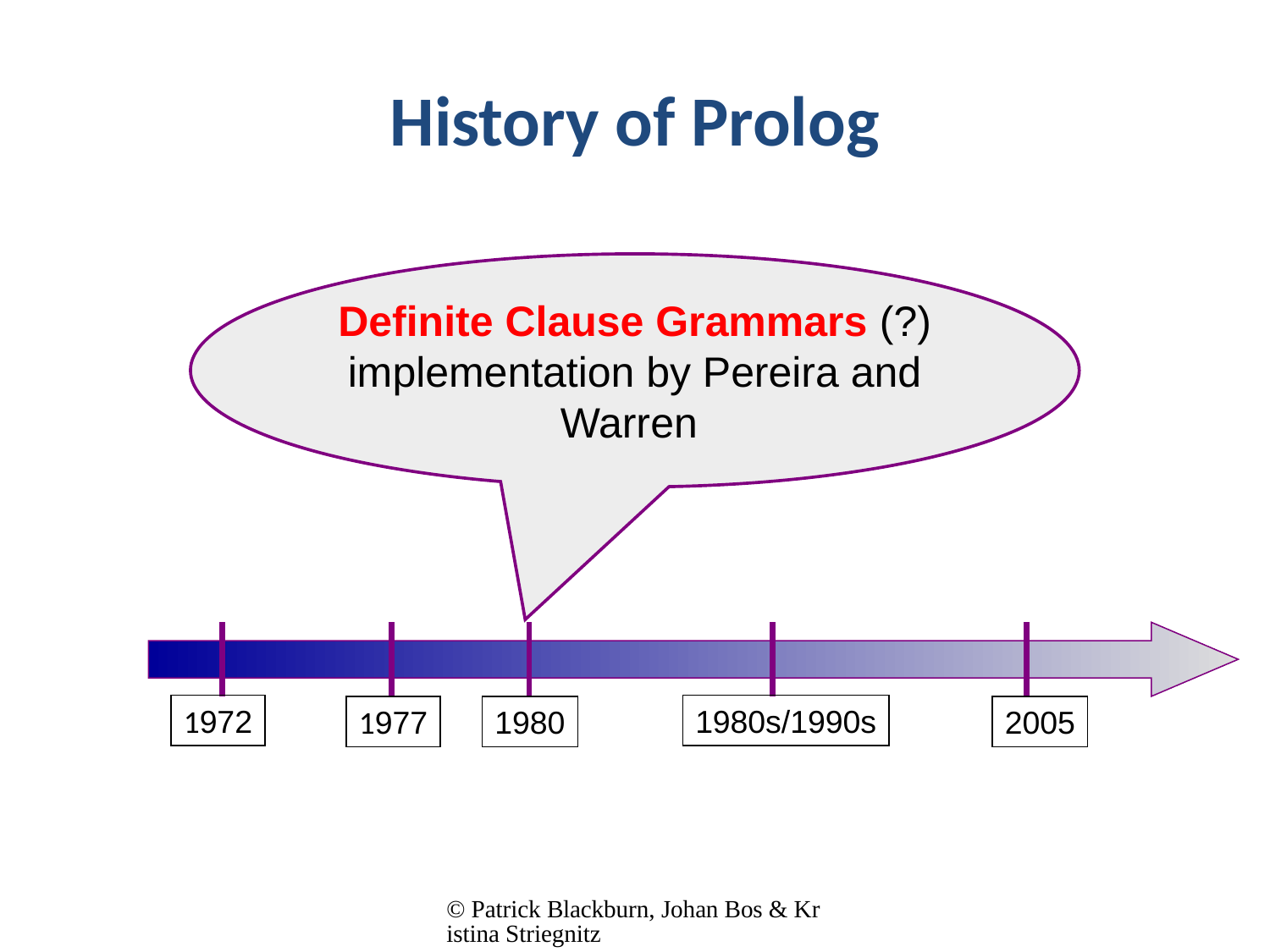

# History of Prolog
Definite Clause Grammars (?) implementation by Pereira and Warren

1972
1980s/1990s
1977
1980
2005
© Patrick Blackburn, Johan Bos & Kristina Striegnitz